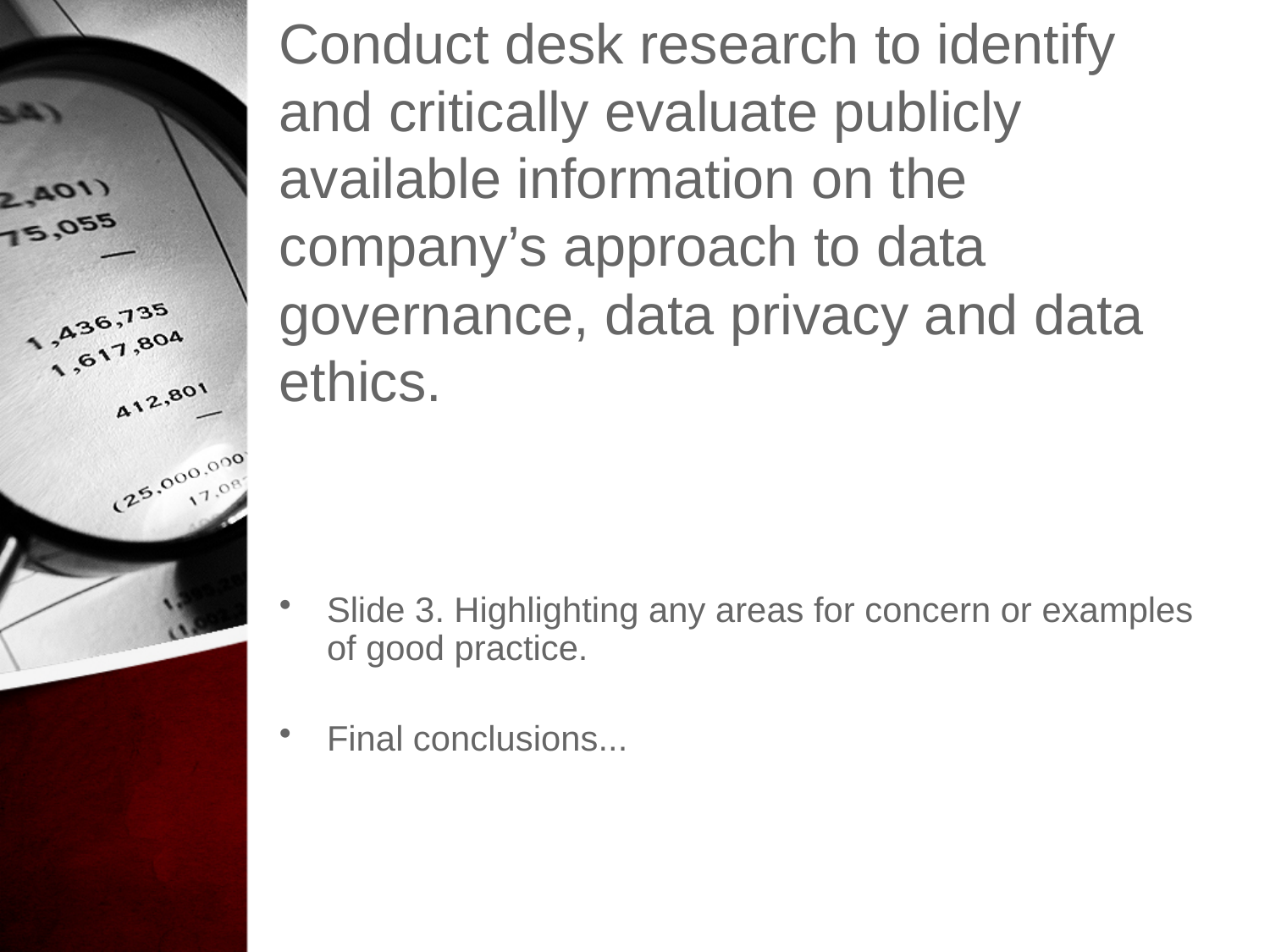

# Conduct desk research to identify and critically evaluate publicly available information on the company’s approach to data governance, data privacy and data ethics.
Slide 3. Highlighting any areas for concern or examples of good practice.

Final conclusions...